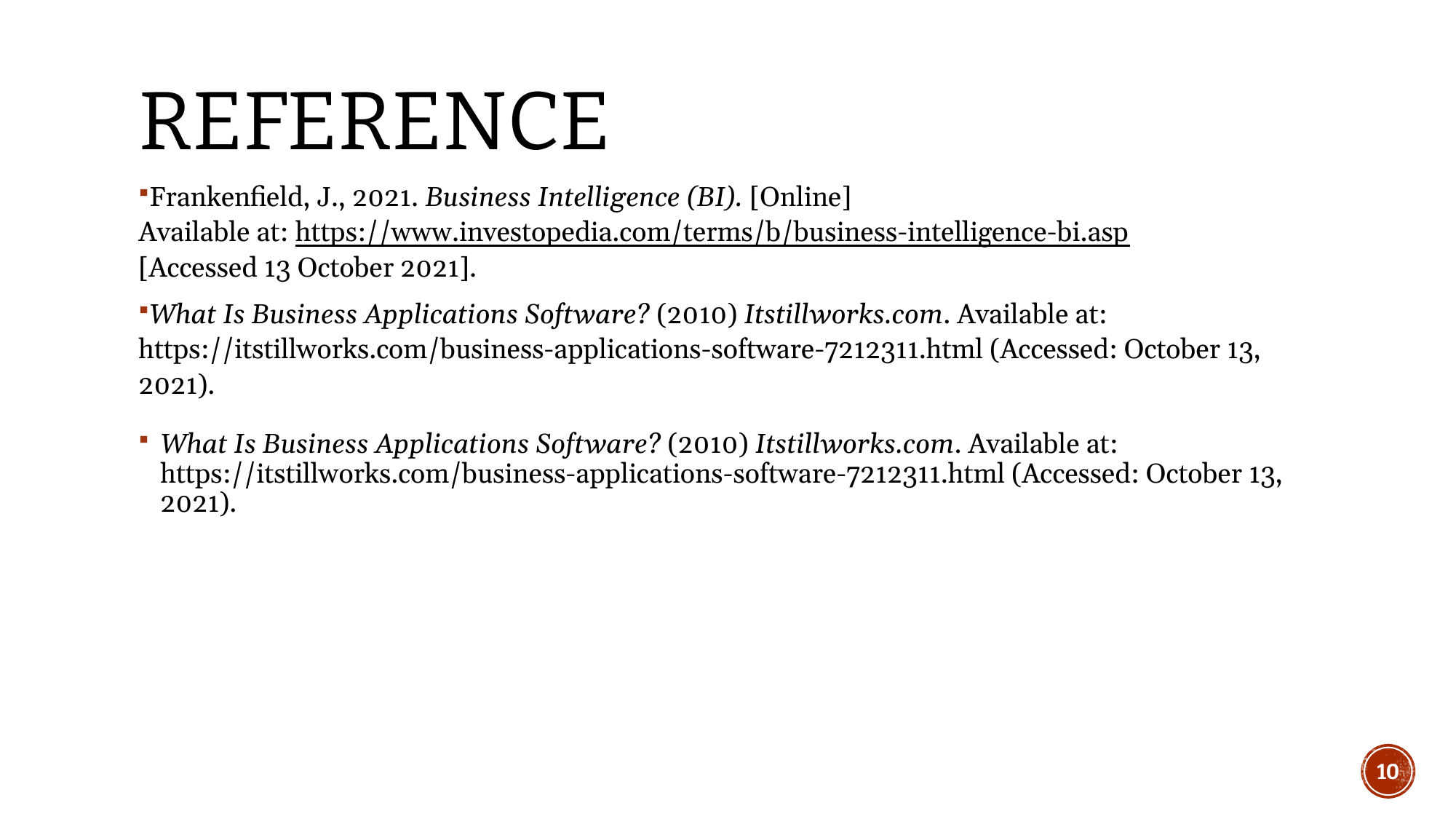

# reference
Frankenfield, J., 2021. Business Intelligence (BI). [Online]
Available at: https://www.investopedia.com/terms/b/business-intelligence-bi.asp
[Accessed 13 October 2021].
What Is Business Applications Software? (2010) Itstillworks.com. Available at: https://itstillworks.com/business-applications-software-7212311.html (Accessed: October 13, 2021).
What Is Business Applications Software? (2010) Itstillworks.com. Available at: https://itstillworks.com/business-applications-software-7212311.html (Accessed: October 13, 2021).
10